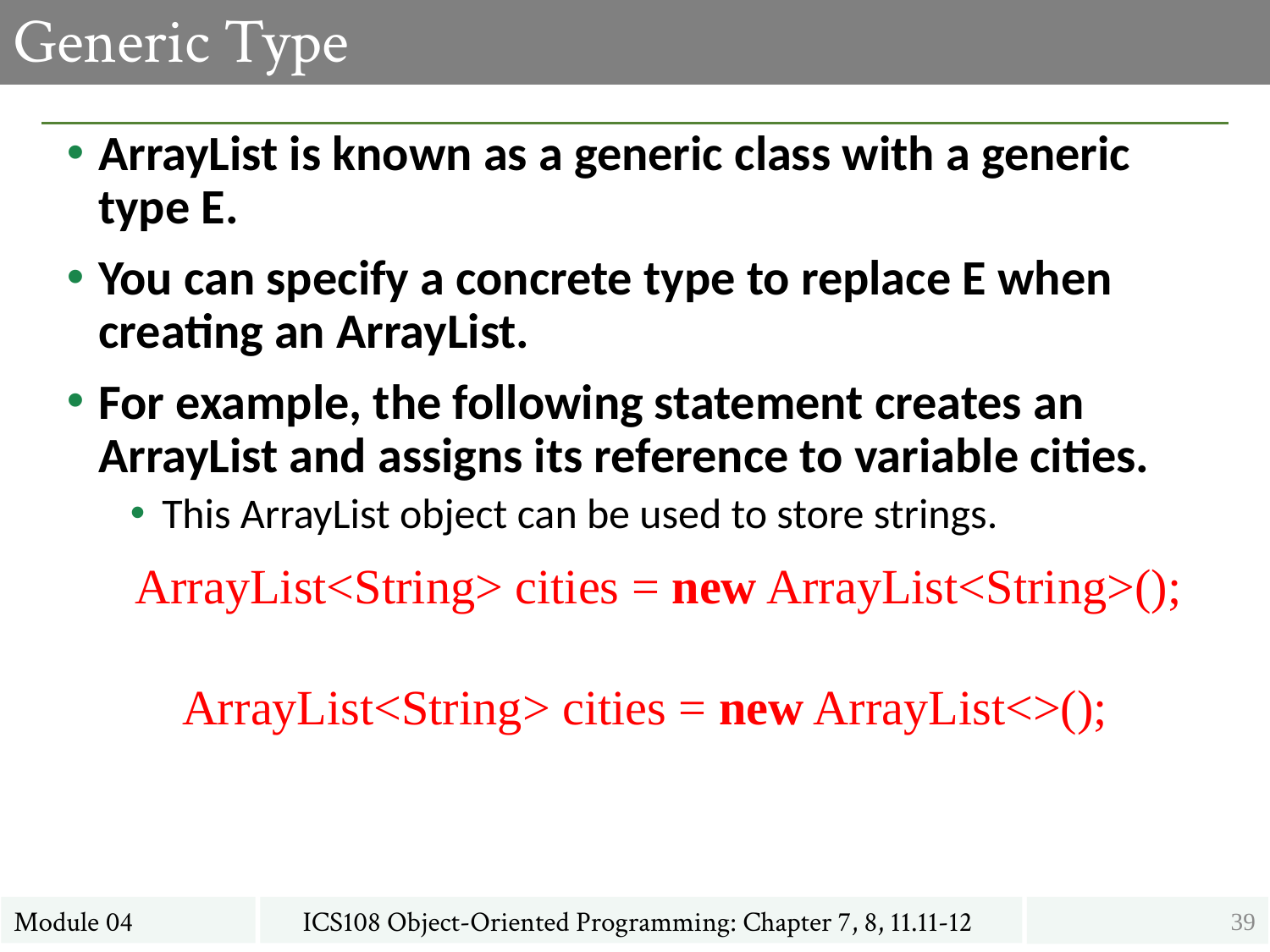

# Generic Type
ArrayList is known as a generic class with a generic type E.
You can specify a concrete type to replace E when creating an ArrayList.
For example, the following statement creates an ArrayList and assigns its reference to variable cities.
This ArrayList object can be used to store strings.

ArrayList<String> cities = new ArrayList<String>();
ArrayList<String> cities = new ArrayList<>();
39